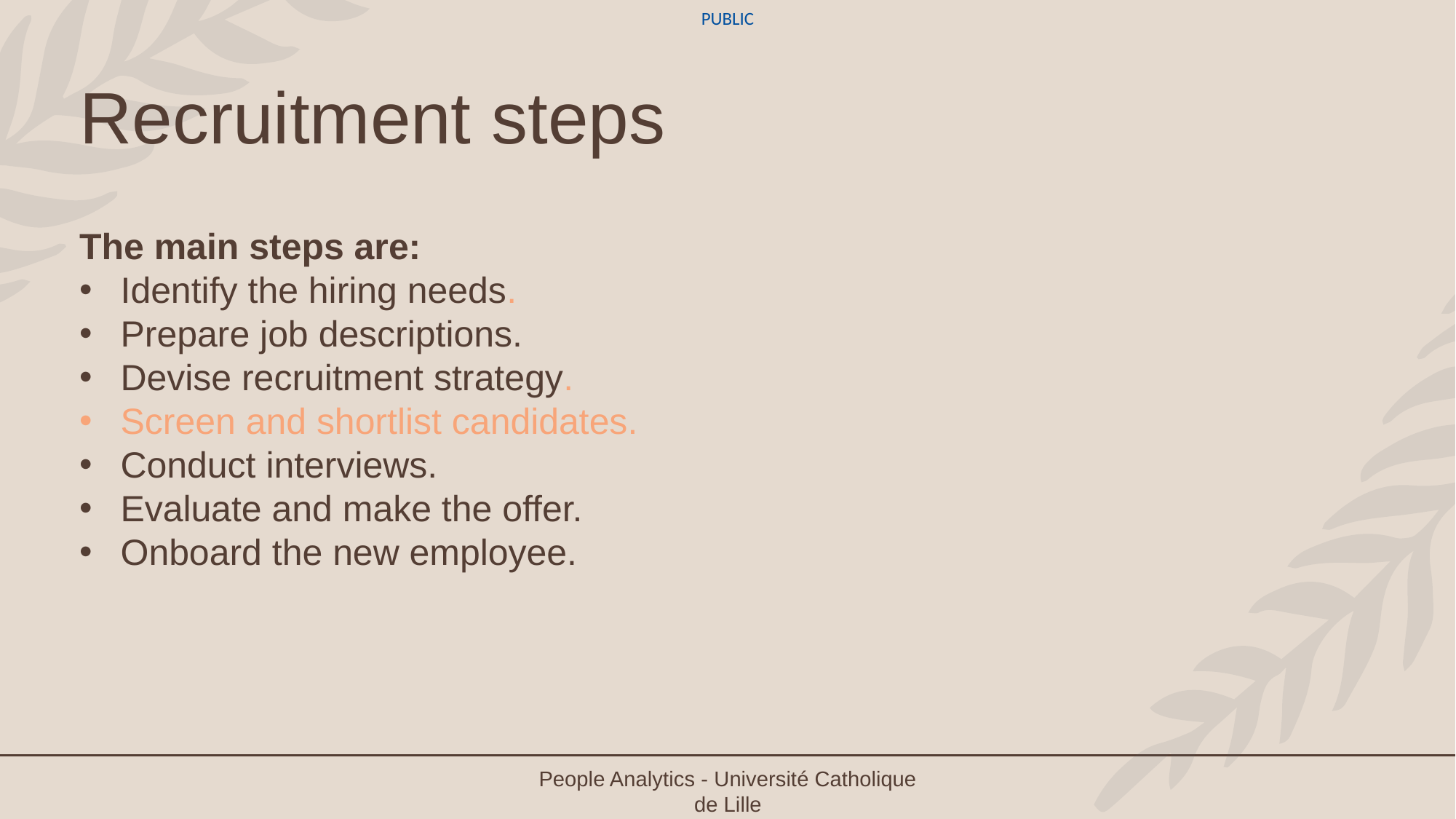

# Recruitment steps
The main steps are:
Identify the hiring needs.
Prepare job descriptions.
Devise recruitment strategy.
Screen and shortlist candidates.
Conduct interviews.
Evaluate and make the offer.
Onboard the new employee.
People Analytics - Université Catholique de Lille